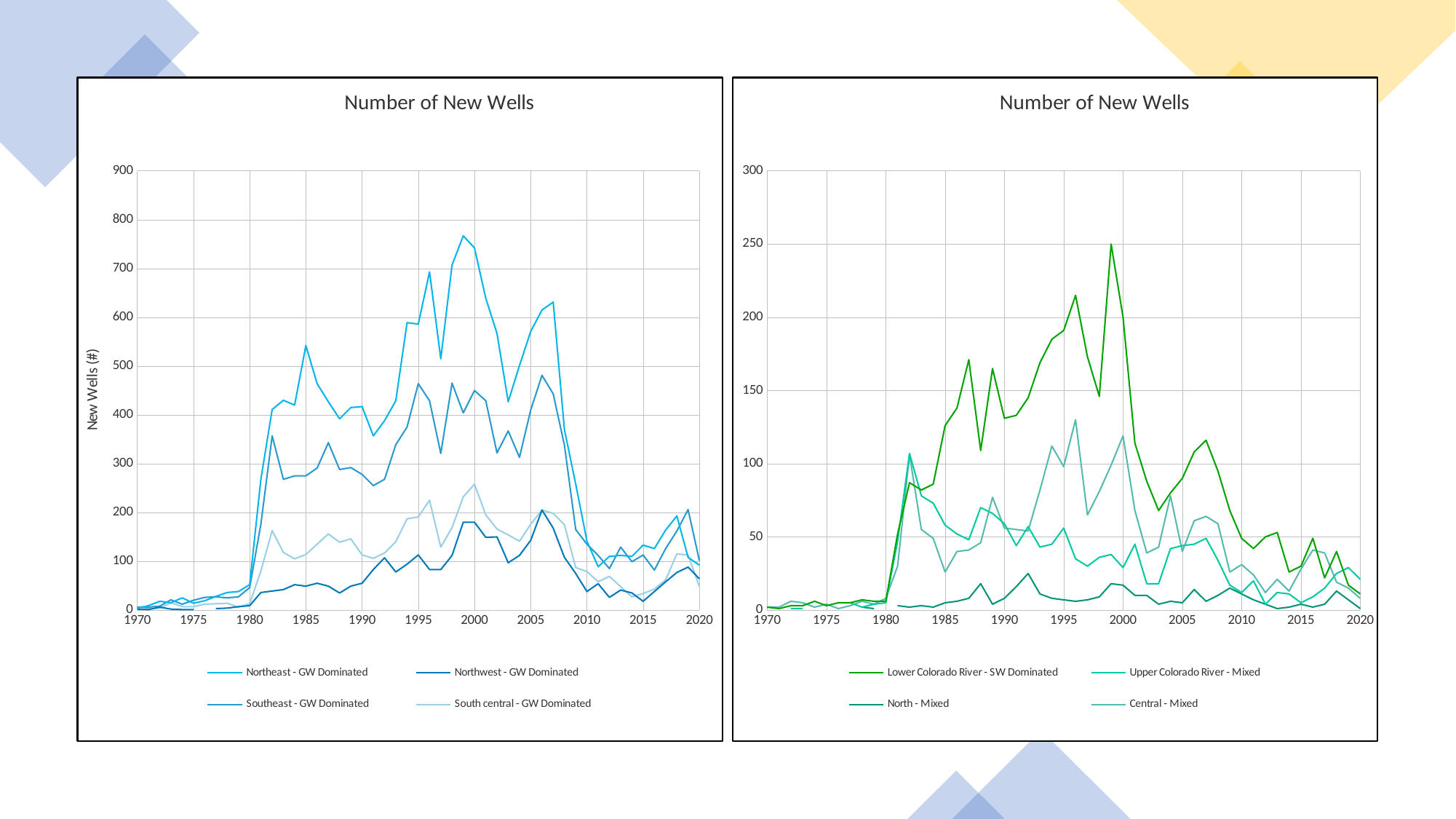

### Chart: Number of New Wells

| Category | Northeast - GW Dominated | Northwest - GW Dominated | Southeast - GW Dominated | South central - GW Dominated |
|---|---|---|---|---|

### Chart: Number of New Wells

| Category | Lower Colorado River - SW Dominated | Upper Colorado River - Mixed | North - Mixed | Central - Mixed |
|---|---|---|---|---|